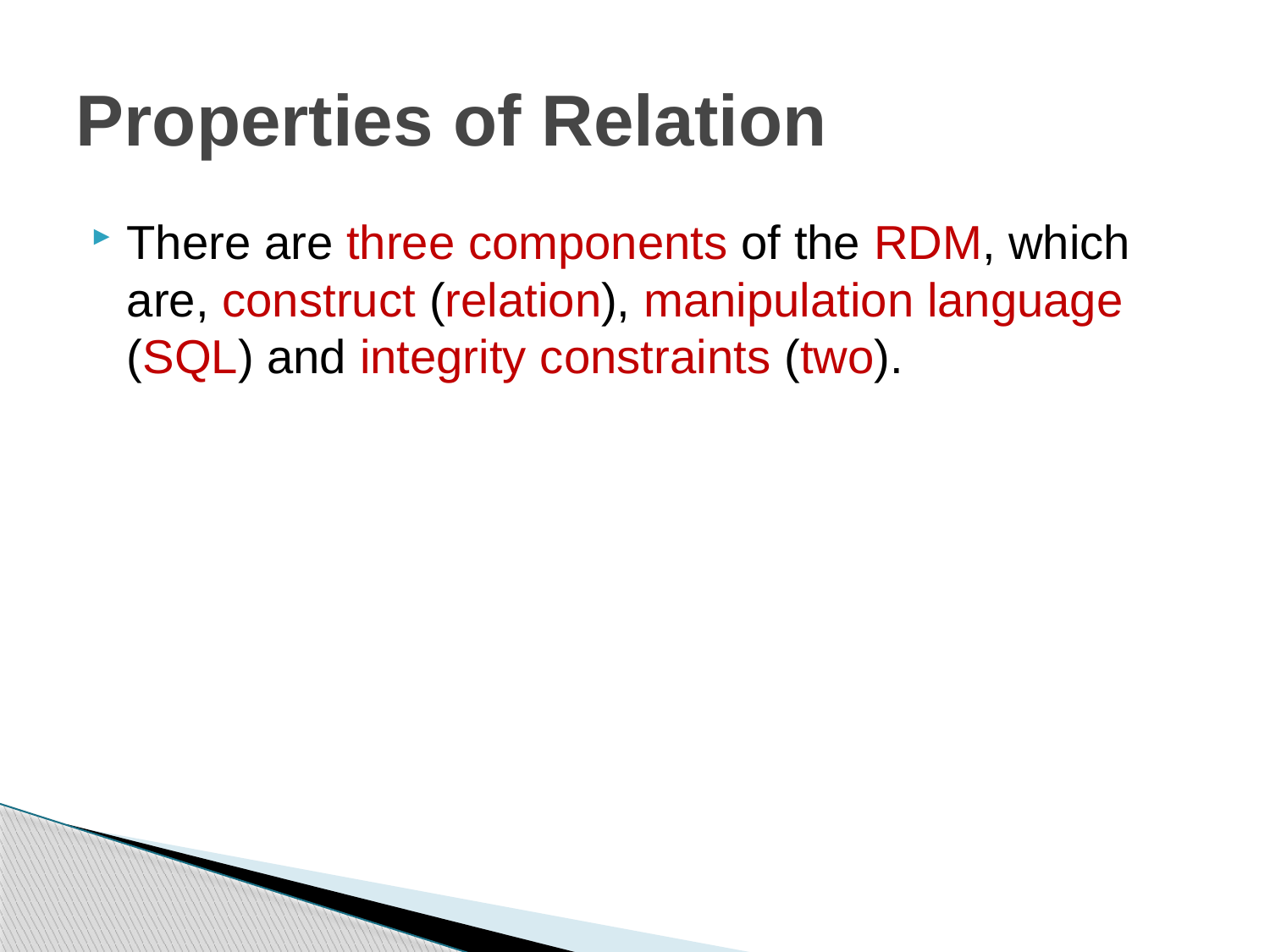

# Properties of Relation
There are three components of the RDM, which are, construct (relation), manipulation language (SQL) and integrity constraints (two).